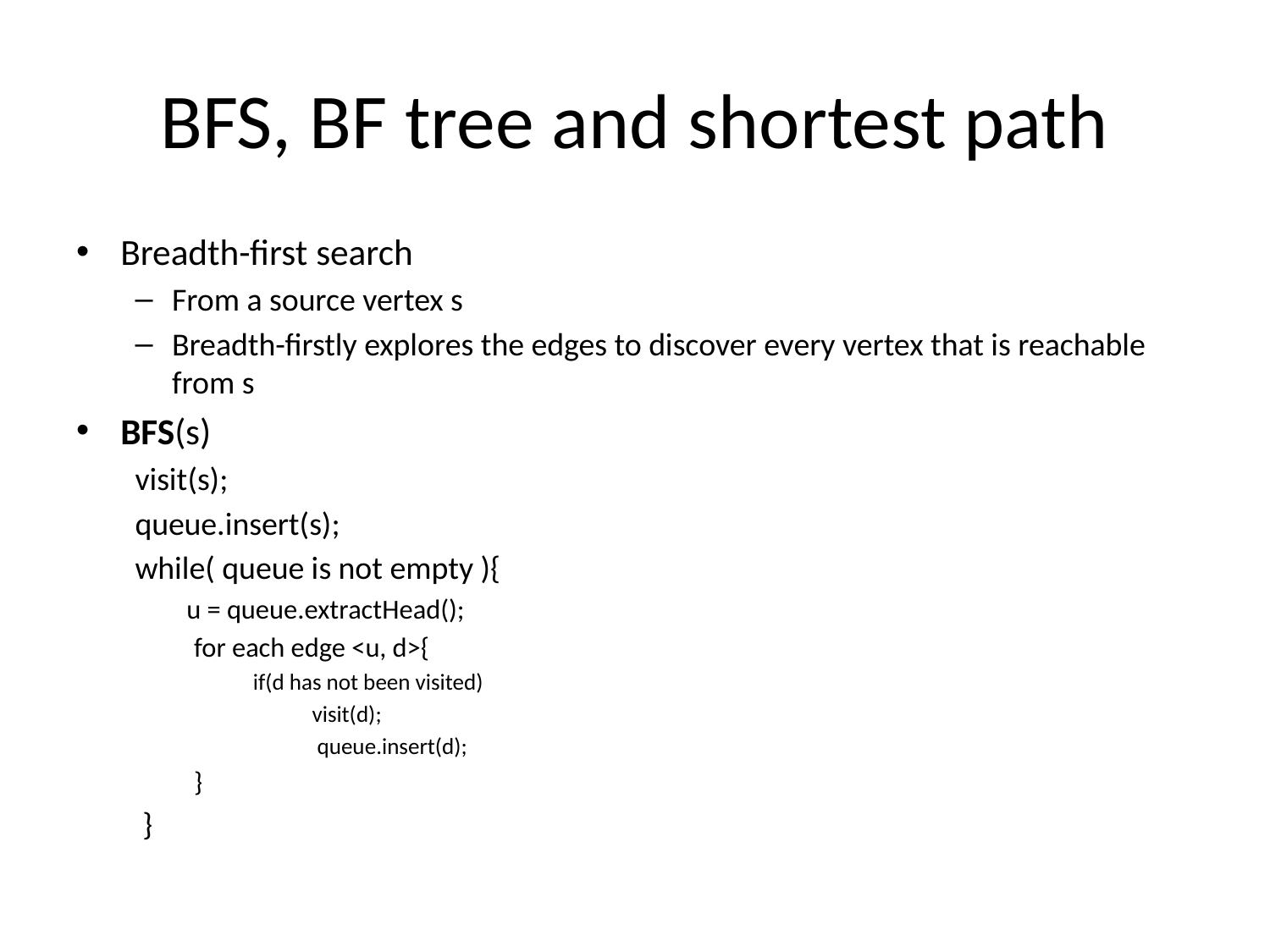

# BFS, BF tree and shortest path
Breadth-first search
From a source vertex s
Breadth-firstly explores the edges to discover every vertex that is reachable from s
BFS(s)
visit(s);
queue.insert(s);
while( queue is not empty ){
u = queue.extractHead();
for each edge <u, d>{
if(d has not been visited)
visit(d);
 queue.insert(d);
}
}